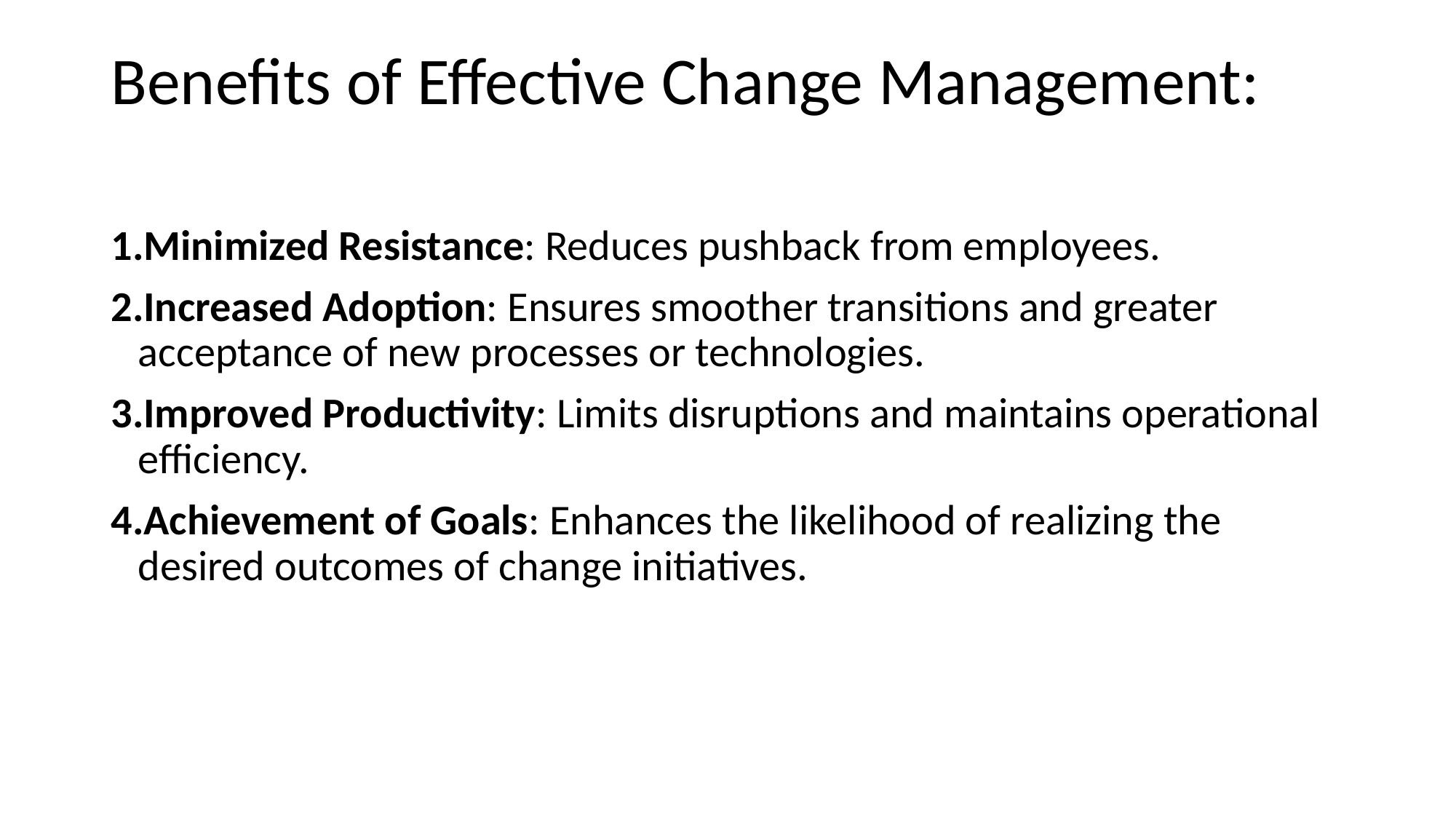

# Benefits of Effective Change Management:
Minimized Resistance: Reduces pushback from employees.
Increased Adoption: Ensures smoother transitions and greater acceptance of new processes or technologies.
Improved Productivity: Limits disruptions and maintains operational efficiency.
Achievement of Goals: Enhances the likelihood of realizing the desired outcomes of change initiatives.